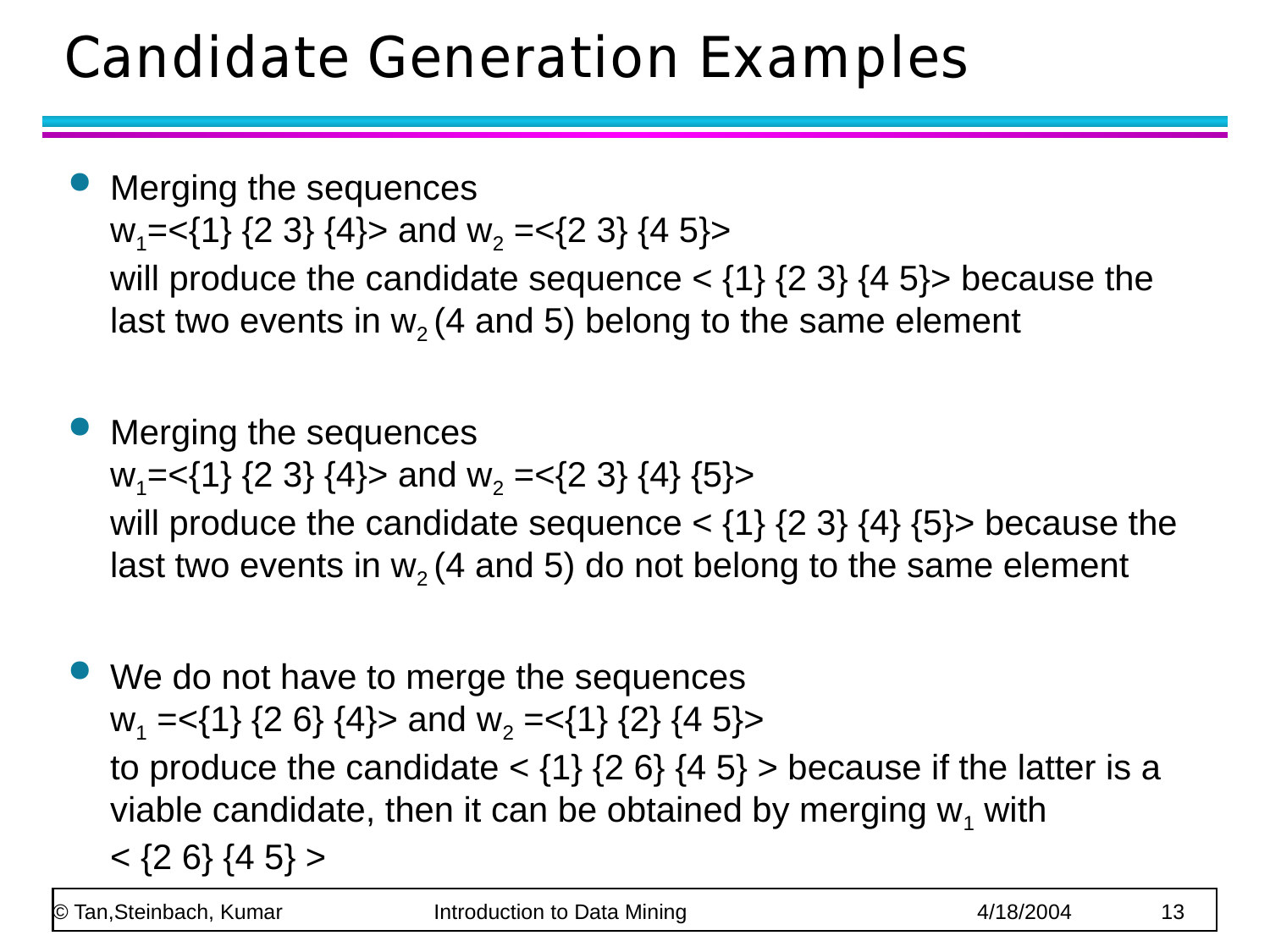

# Candidate Generation Examples
Merging the sequences
w1=<{1} {2 3} {4}> and w2 =<{2 3} {4 5}>
will produce the candidate sequence < {1} {2 3} {4 5}> because the last two events in w2 (4 and 5) belong to the same element

Merging the sequences
w1=<{1} {2 3} {4}> and w2 =<{2 3} {4} {5}>
will produce the candidate sequence < {1} {2 3} {4} {5}> because the last two events in w2 (4 and 5) do not belong to the same element

We do not have to merge the sequences
w1 =<{1} {2 6} {4}> and w2 =<{1} {2} {4 5}>
to produce the candidate < {1} {2 6} {4 5} > because if the latter is a viable candidate, then it can be obtained by merging w1 with
< {2 6} {4 5} >